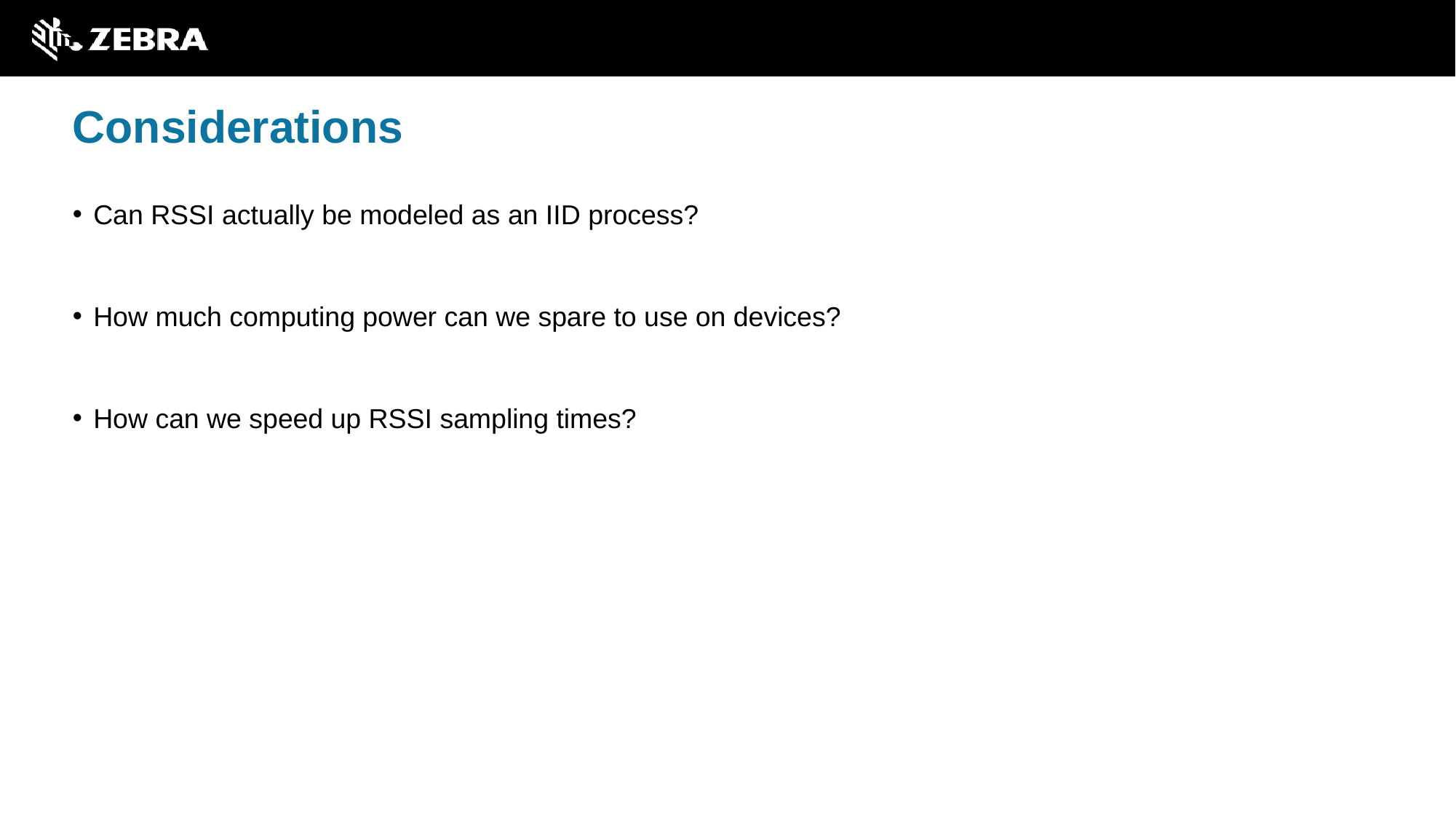

# Considerations
Can RSSI actually be modeled as an IID process?

How much computing power can we spare to use on devices?

How can we speed up RSSI sampling times?